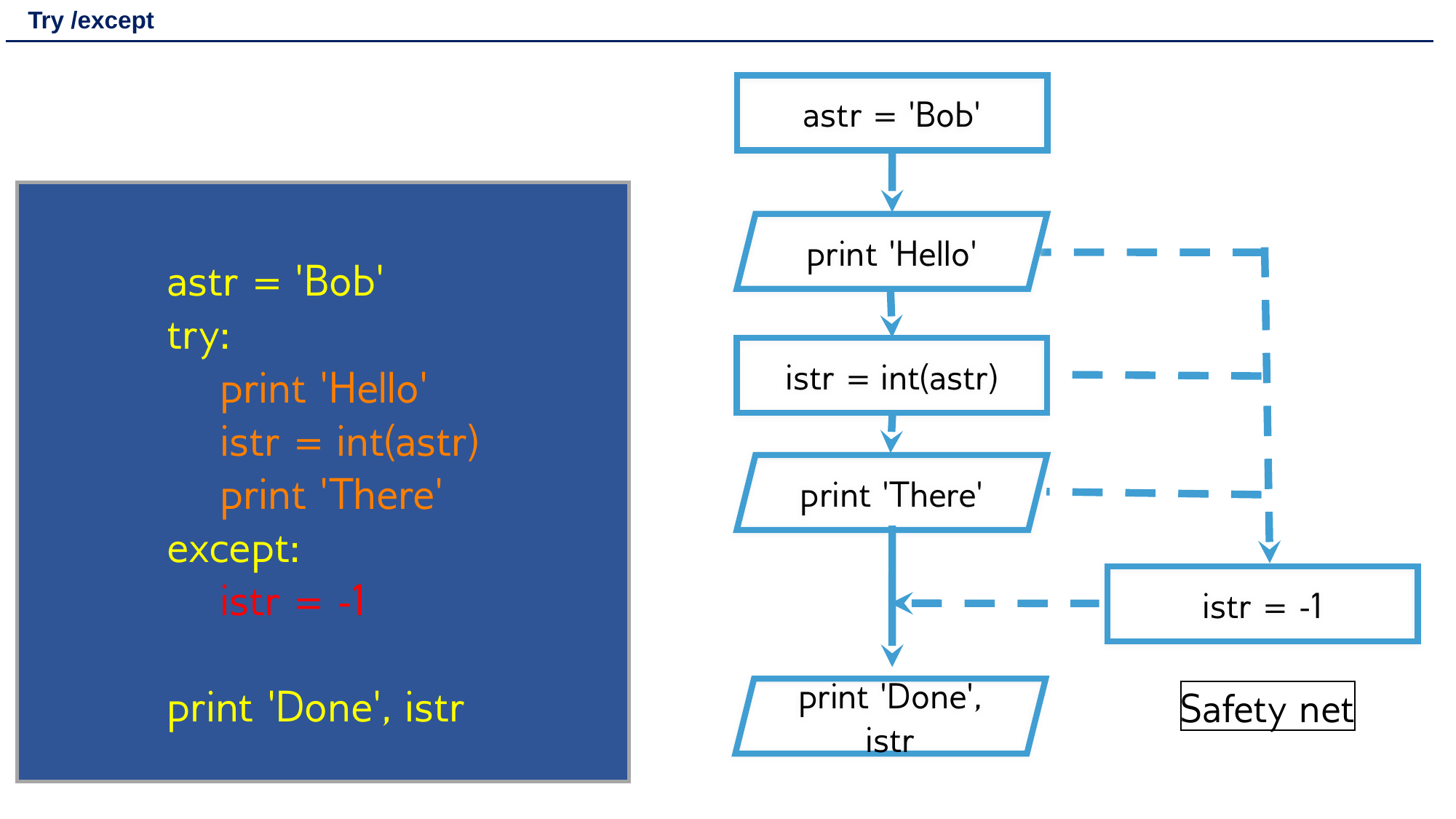

Try /except
astr = 'Bob'

print 'Hello'

astr = 'Bob'
try:
    print 'Hello'
    istr = int(astr)
    print 'There'
except:
    istr = -1

print 'Done', istr

istr = int(astr)

print 'There'

istr = -1

print 'Done', istr
Safety net